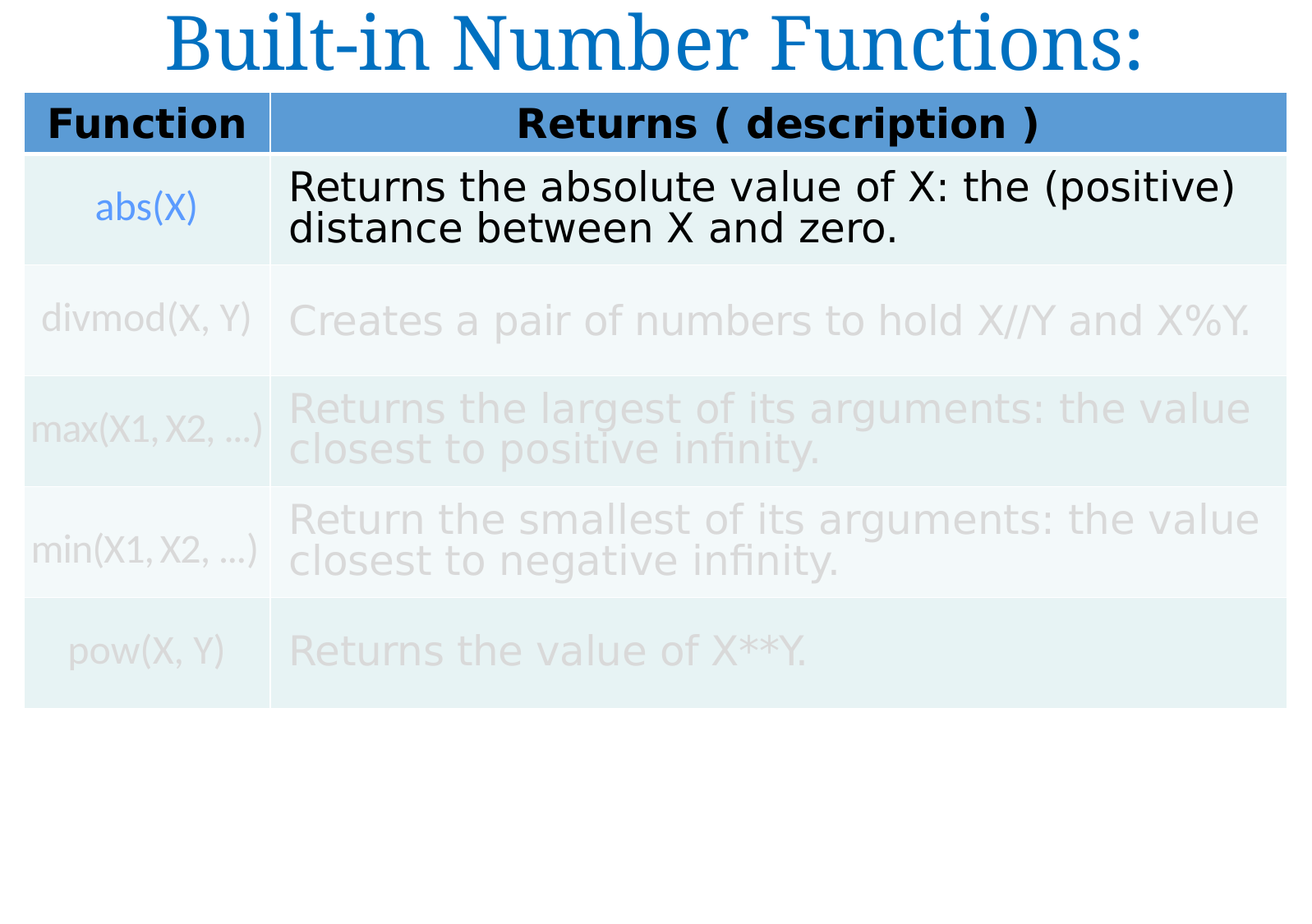

Built-in Number Functions:
| Function | Returns ( description ) |
| --- | --- |
| abs(X) | Returns the absolute value of X: the (positive) distance between X and zero. |
| divmod(X, Y) | Creates a pair of numbers to hold X//Y and X%Y. |
| max(X1, X2, ...) | Returns the largest of its arguments: the value closest to positive infinity. |
| min(X1, X2, ...) | Return the smallest of its arguments: the value closest to negative infinity. |
| pow(X, Y) | Returns the value of X\*\*Y. |